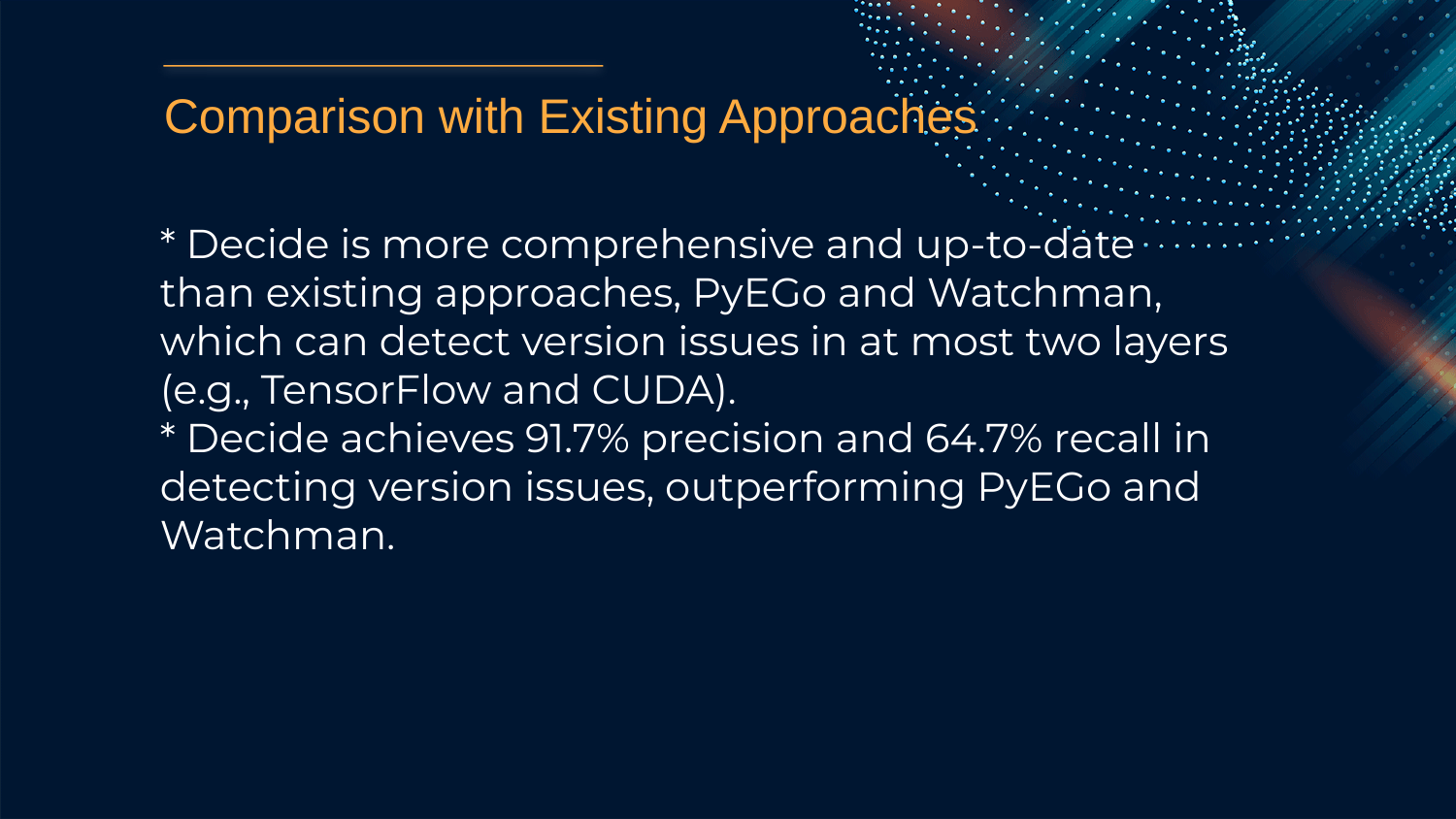

Comparison with Existing Approaches
* Decide is more comprehensive and up-to-date than existing approaches, PyEGo and Watchman, which can detect version issues in at most two layers (e.g., TensorFlow and CUDA).
* Decide achieves 91.7% precision and 64.7% recall in detecting version issues, outperforming PyEGo and Watchman.